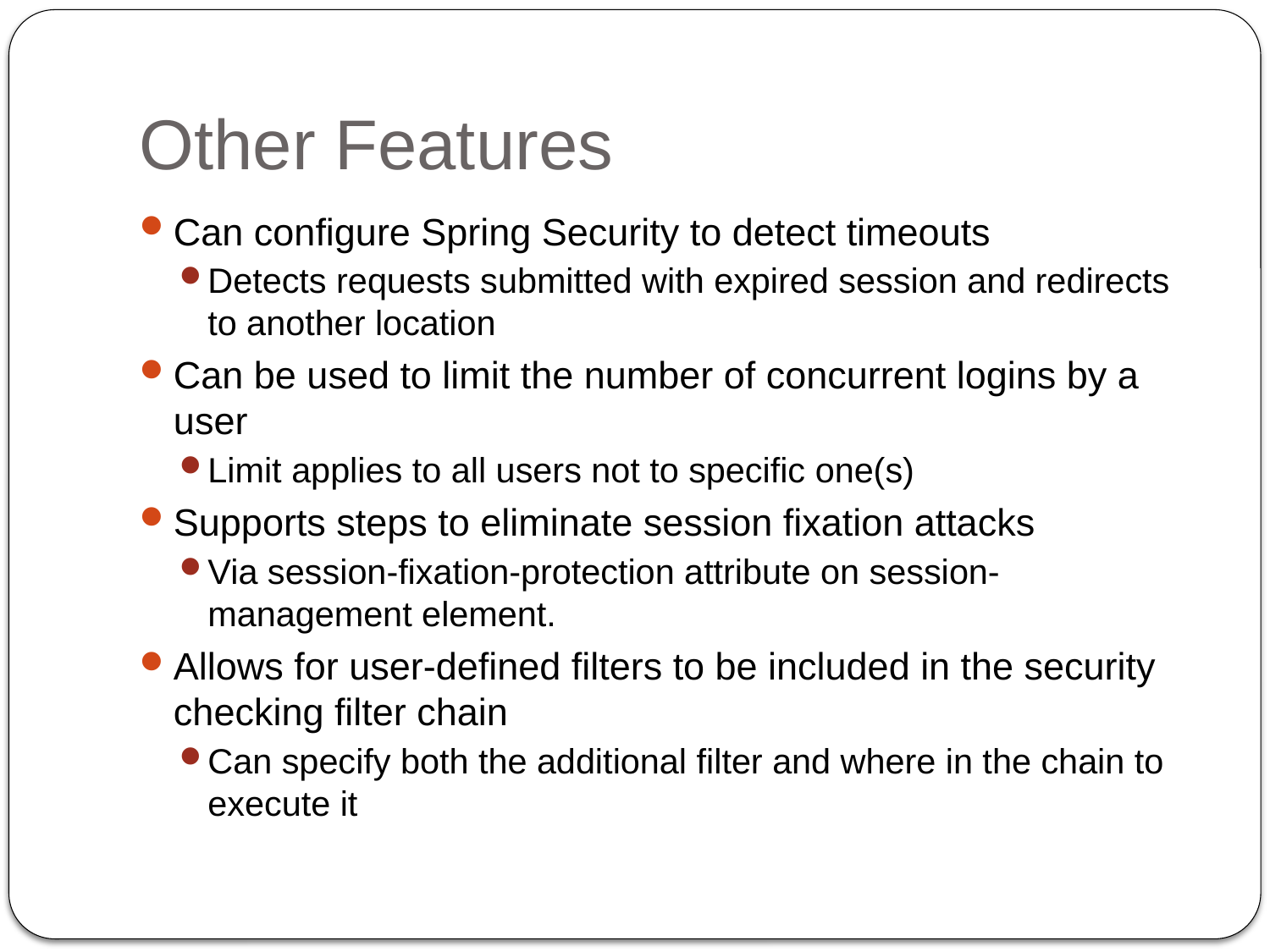

# Other Features
Can configure Spring Security to detect timeouts
Detects requests submitted with expired session and redirects to another location
Can be used to limit the number of concurrent logins by a user
Limit applies to all users not to specific one(s)
Supports steps to eliminate session fixation attacks
Via session-fixation-protection attribute on session-management element.
Allows for user-defined filters to be included in the security checking filter chain
Can specify both the additional filter and where in the chain to execute it